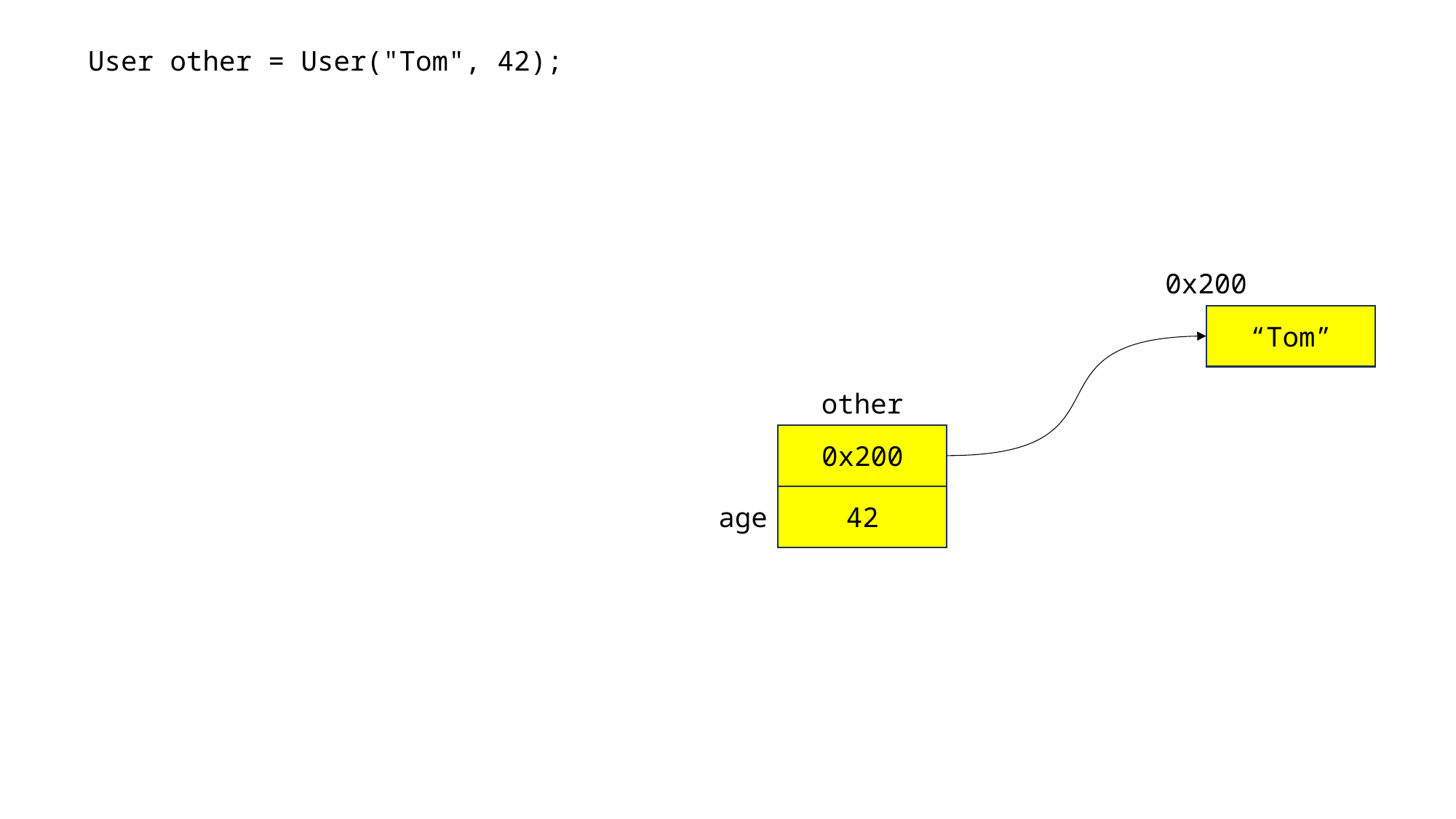

User other = User("Tom", 42);
0x200
“Tom”
other
0x200
42
age